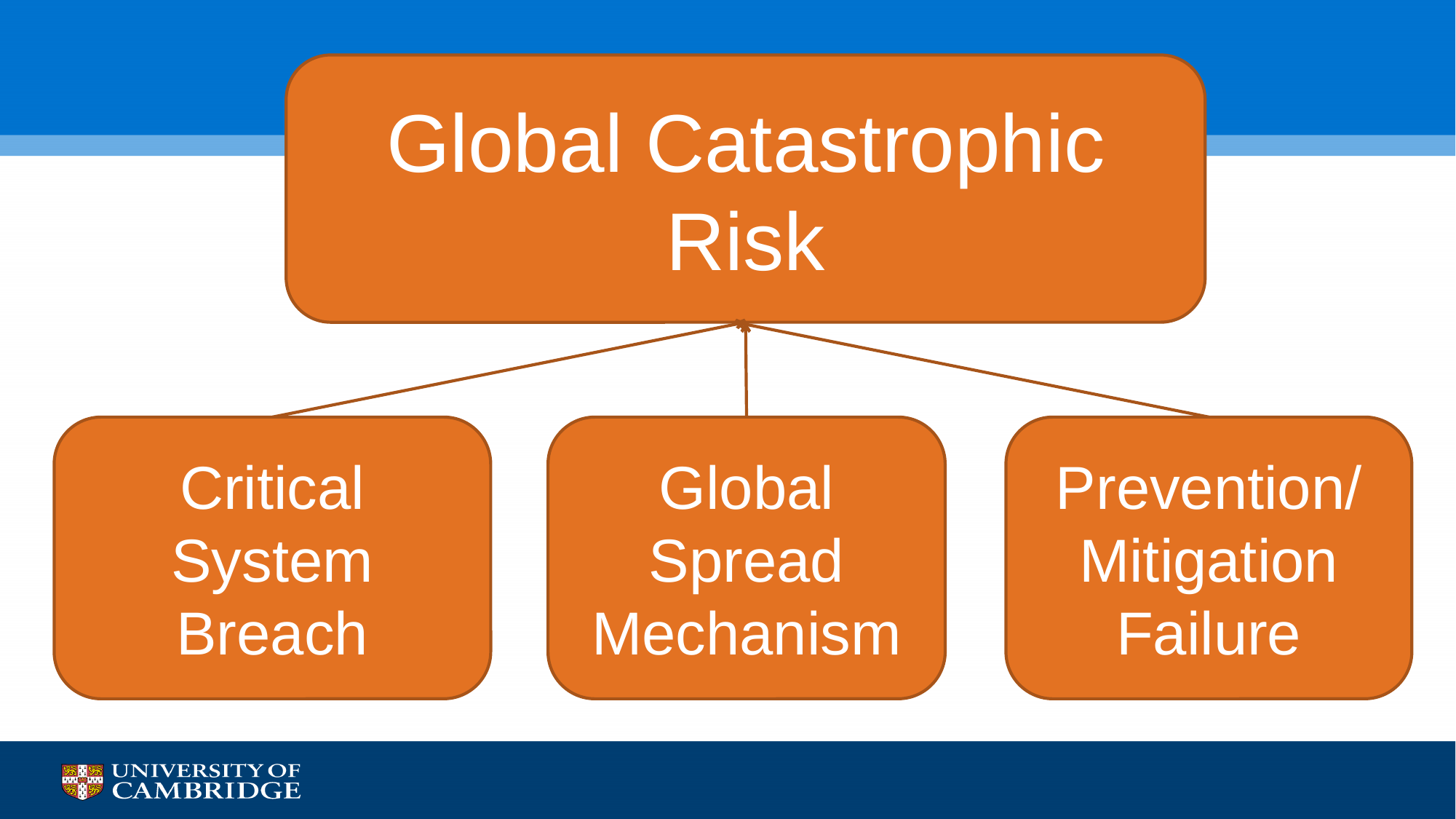

Global Catastrophic Risk
Critical System Breach
Global Spread Mechanism
Prevention/Mitigation Failure